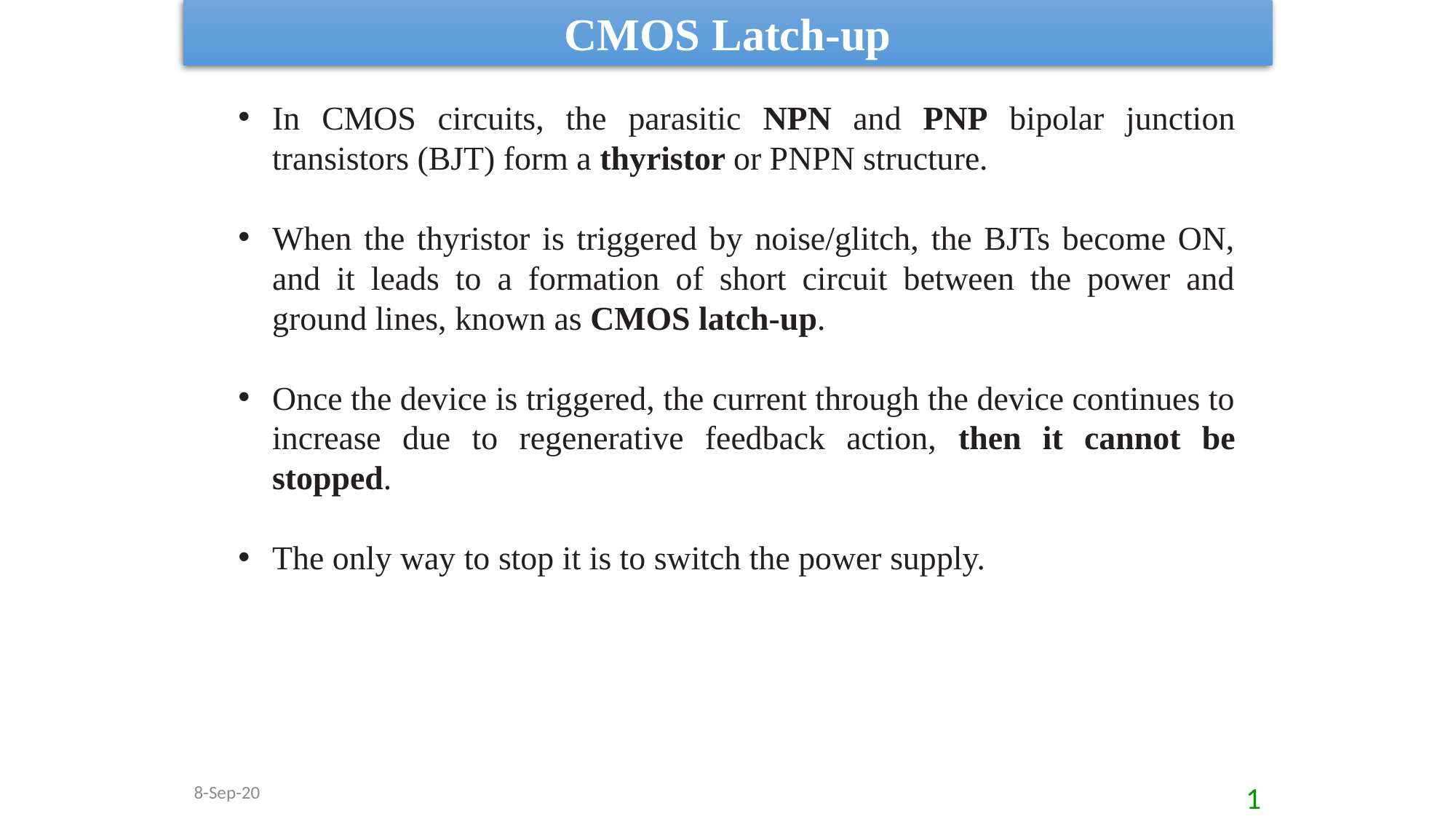

CMOS Latch-up
In CMOS circuits, the parasitic NPN and PNP bipolar junction transistors (BJT) form a thyristor or PNPN structure.

When the thyristor is triggered by noise/glitch, the BJTs become ON, and it leads to a formation of short circuit between the power and ground lines, known as CMOS latch-up.

Once the device is triggered, the current through the device continues to increase due to regenerative feedback action, then it cannot be stopped.

The only way to stop it is to switch the power supply.
8-Sep-20
1